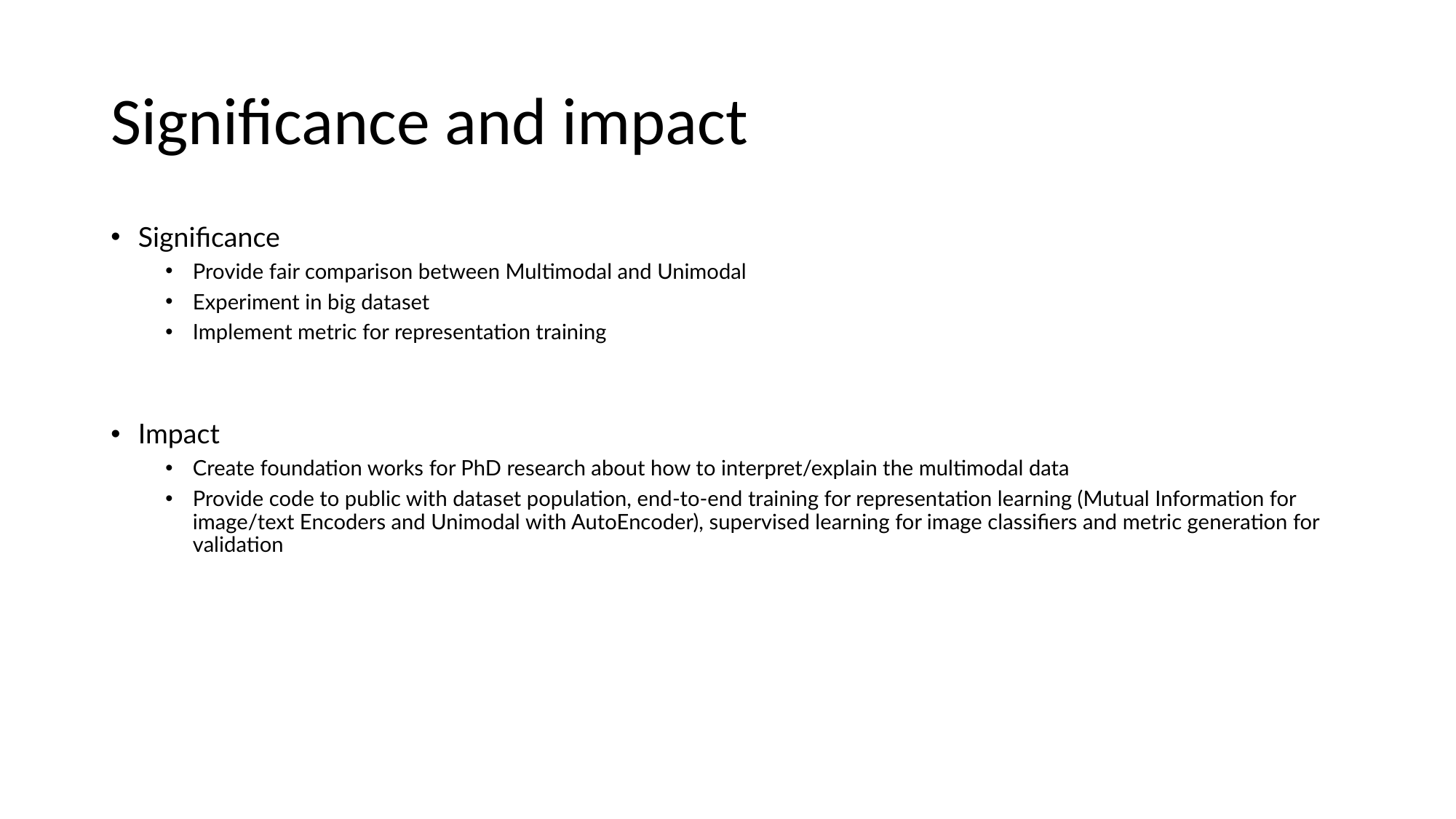

# Significance and impact
Significance
Provide fair comparison between Multimodal and Unimodal
Experiment in big dataset
Implement metric for representation training

Impact
Create foundation works for PhD research about how to interpret/explain the multimodal data
Provide code to public with dataset population, end-to-end training for representation learning (Mutual Information for image/text Encoders and Unimodal with AutoEncoder), supervised learning for image classifiers and metric generation for validation